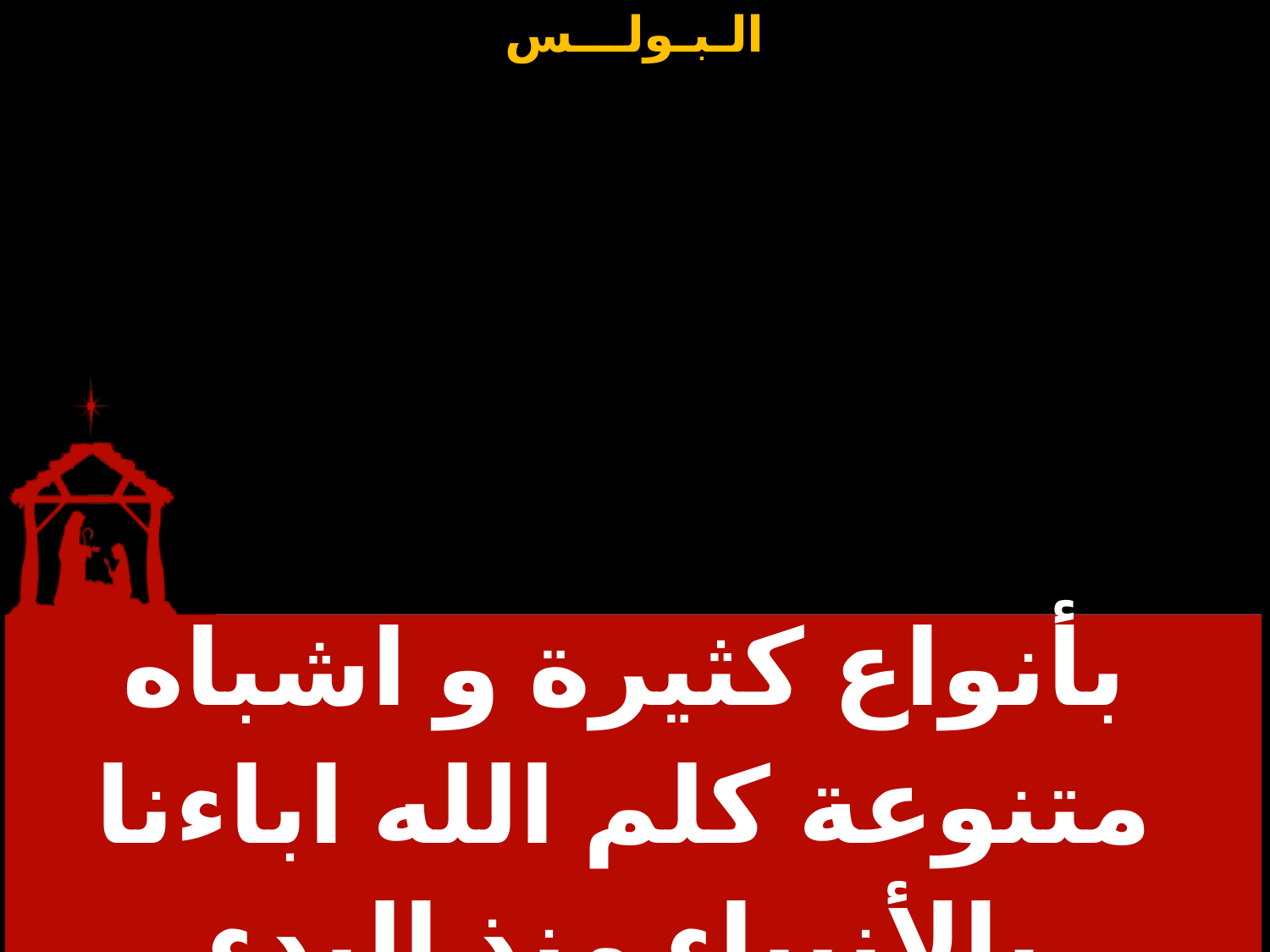

| بأنواع كثيرة و اشباه متنوعة كلم الله اباءنا بالأنبياء منذ البدء |
| --- |